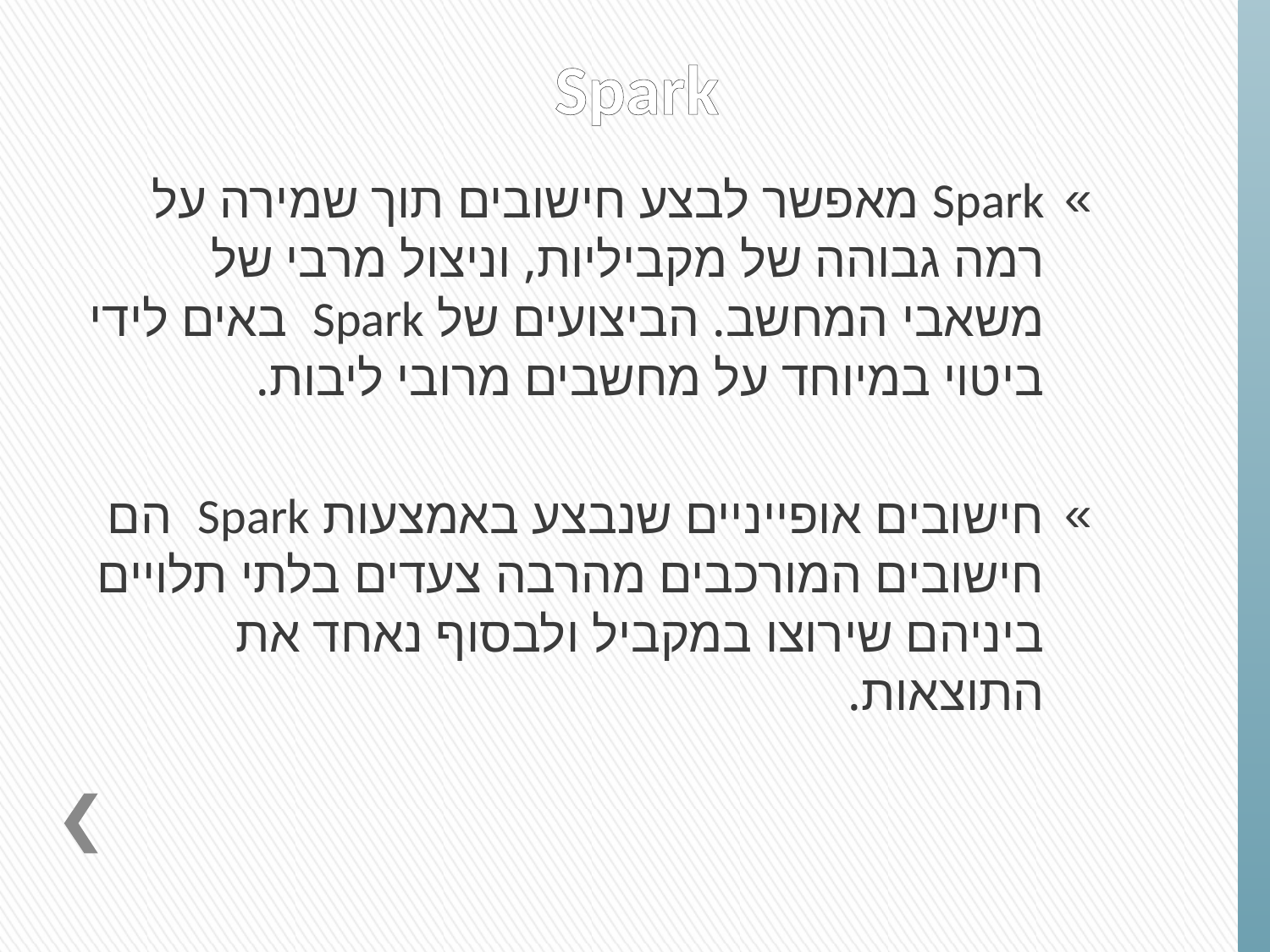

# Spark
Spark מאפשר לבצע חישובים תוך שמירה על רמה גבוהה של מקביליות, וניצול מרבי של משאבי המחשב. הביצועים של Spark  באים לידי ביטוי במיוחד על מחשבים מרובי ליבות.

חישובים אופייניים שנבצע באמצעות Spark  הם חישובים המורכבים מהרבה צעדים בלתי תלויים ביניהם שירוצו במקביל ולבסוף נאחד את התוצאות.